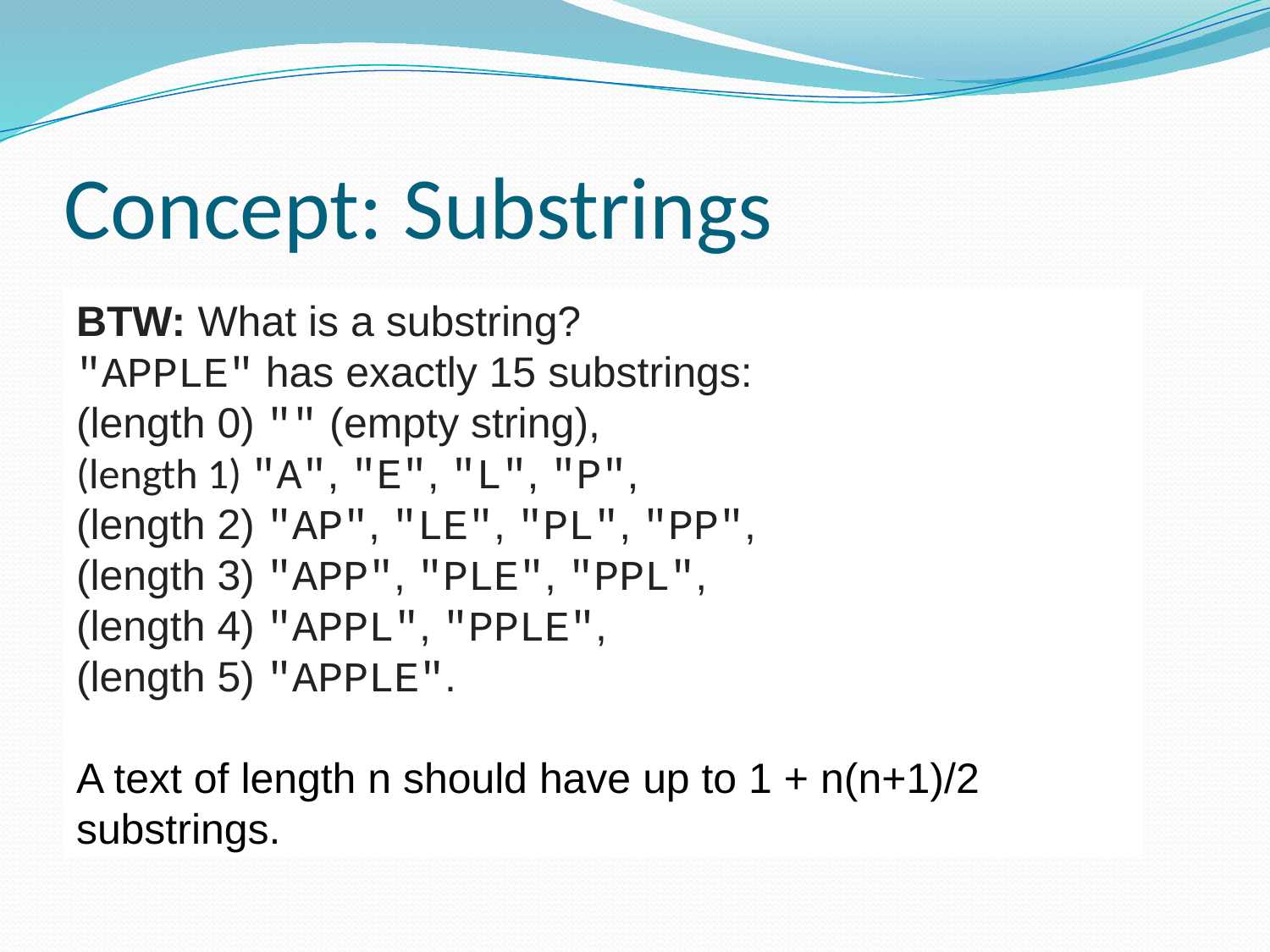

# Concept: Substrings
BTW: What is a substring?
"APPLE" has exactly 15 substrings:
(length 0) "" (empty string),
(length 1) "A", "E", "L", "P",
(length 2) "AP", "LE", "PL", "PP",
(length 3) "APP", "PLE", "PPL",
(length 4) "APPL", "PPLE",
(length 5) "APPLE".

A text of length n should have up to 1 + n(n+1)/2 substrings.